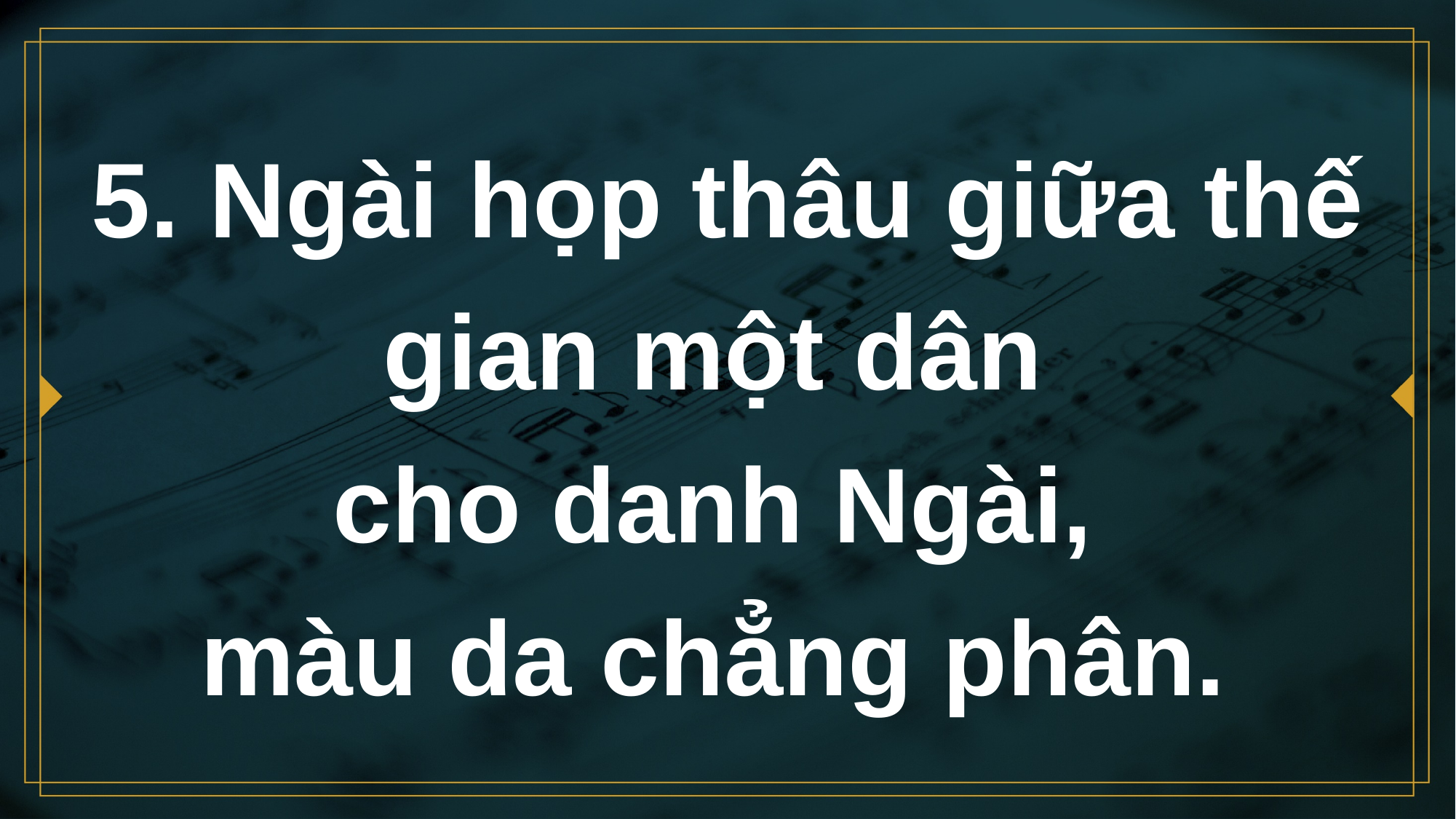

# 5. Ngài họp thâu giữa thế gian một dân cho danh Ngài, màu da chẳng phân.